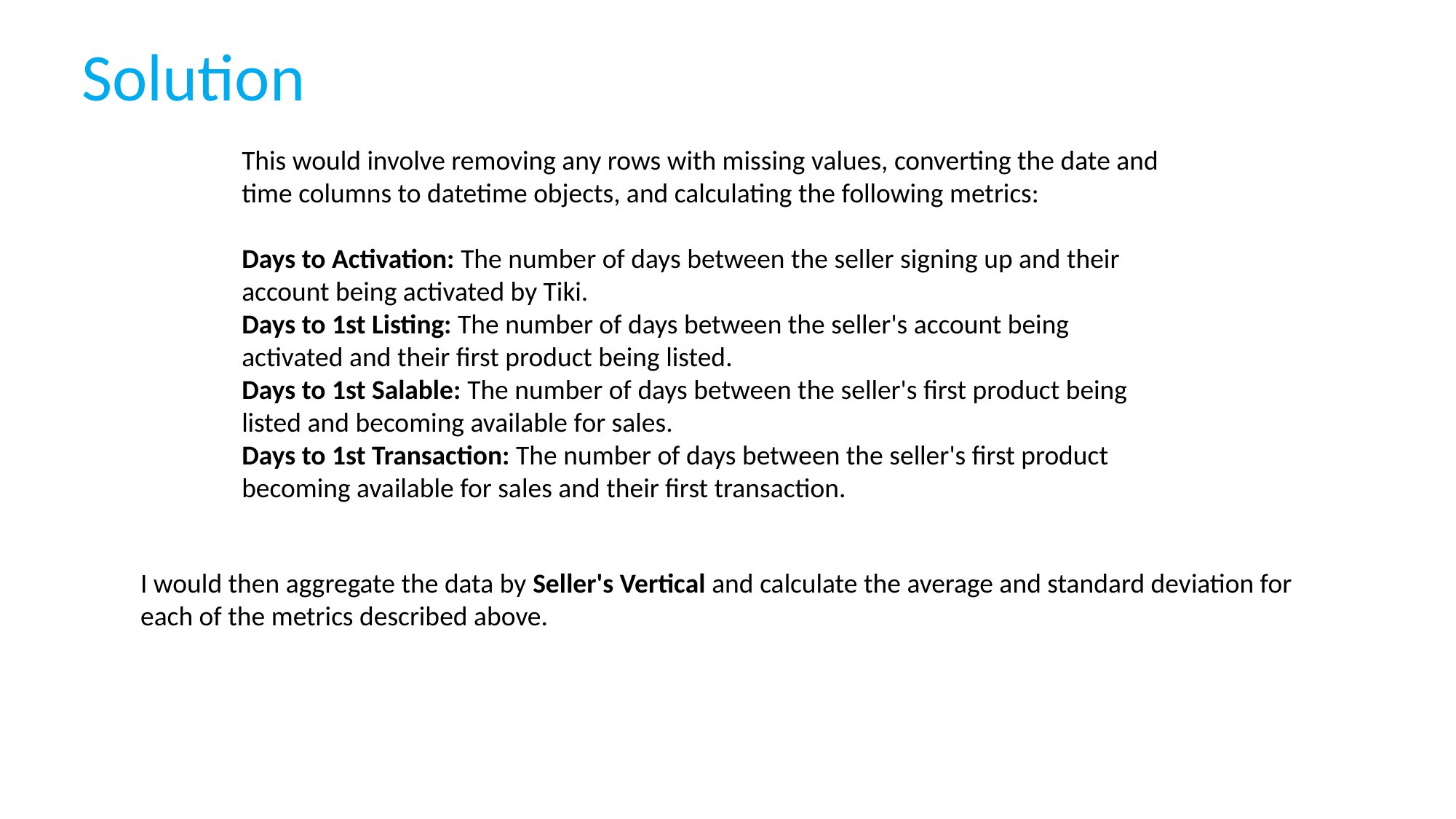

# Solution
This would involve removing any rows with missing values, converting the date and time columns to datetime objects, and calculating the following metrics:

Days to Activation: The number of days between the seller signing up and their account being activated by Tiki.
Days to 1st Listing: The number of days between the seller's account being activated and their first product being listed.
Days to 1st Salable: The number of days between the seller's first product being listed and becoming available for sales.
Days to 1st Transaction: The number of days between the seller's first product becoming available for sales and their first transaction.
I would then aggregate the data by Seller's Vertical and calculate the average and standard deviation for each of the metrics described above.